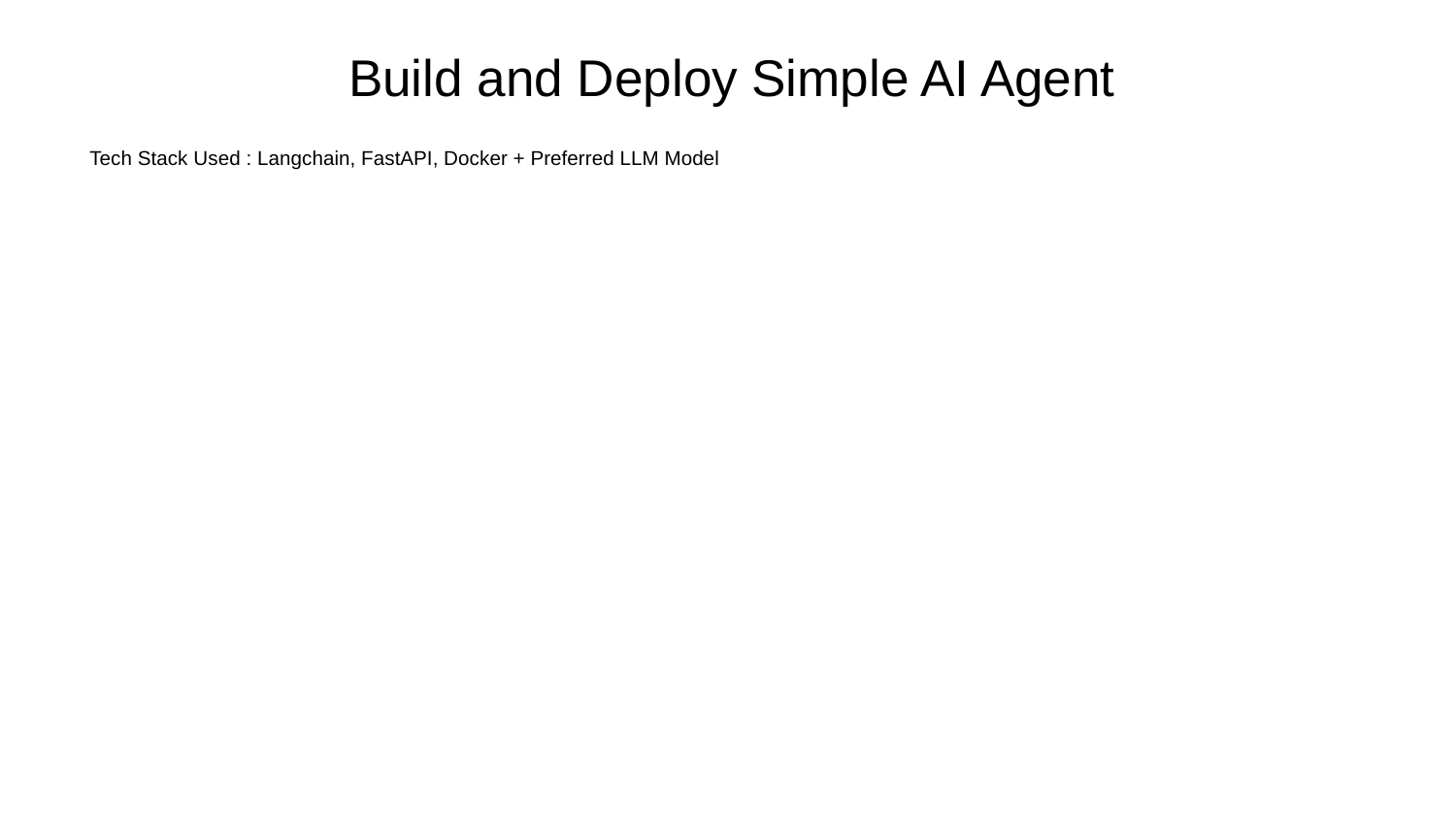

# Build and Deploy Simple AI Agent
Tech Stack Used : Langchain, FastAPI, Docker + Preferred LLM Model